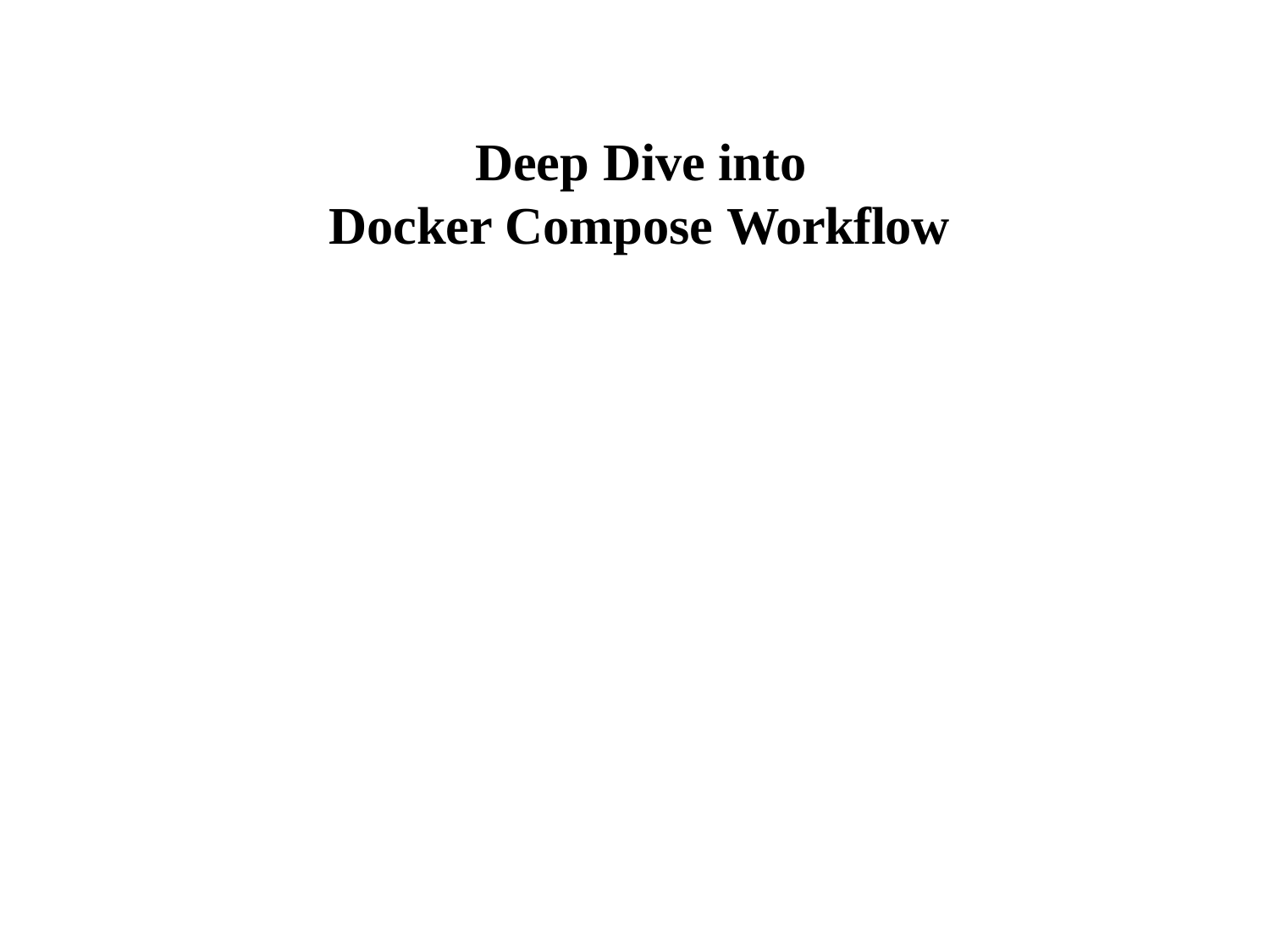

# Deep Dive into  Docker Compose Workflow